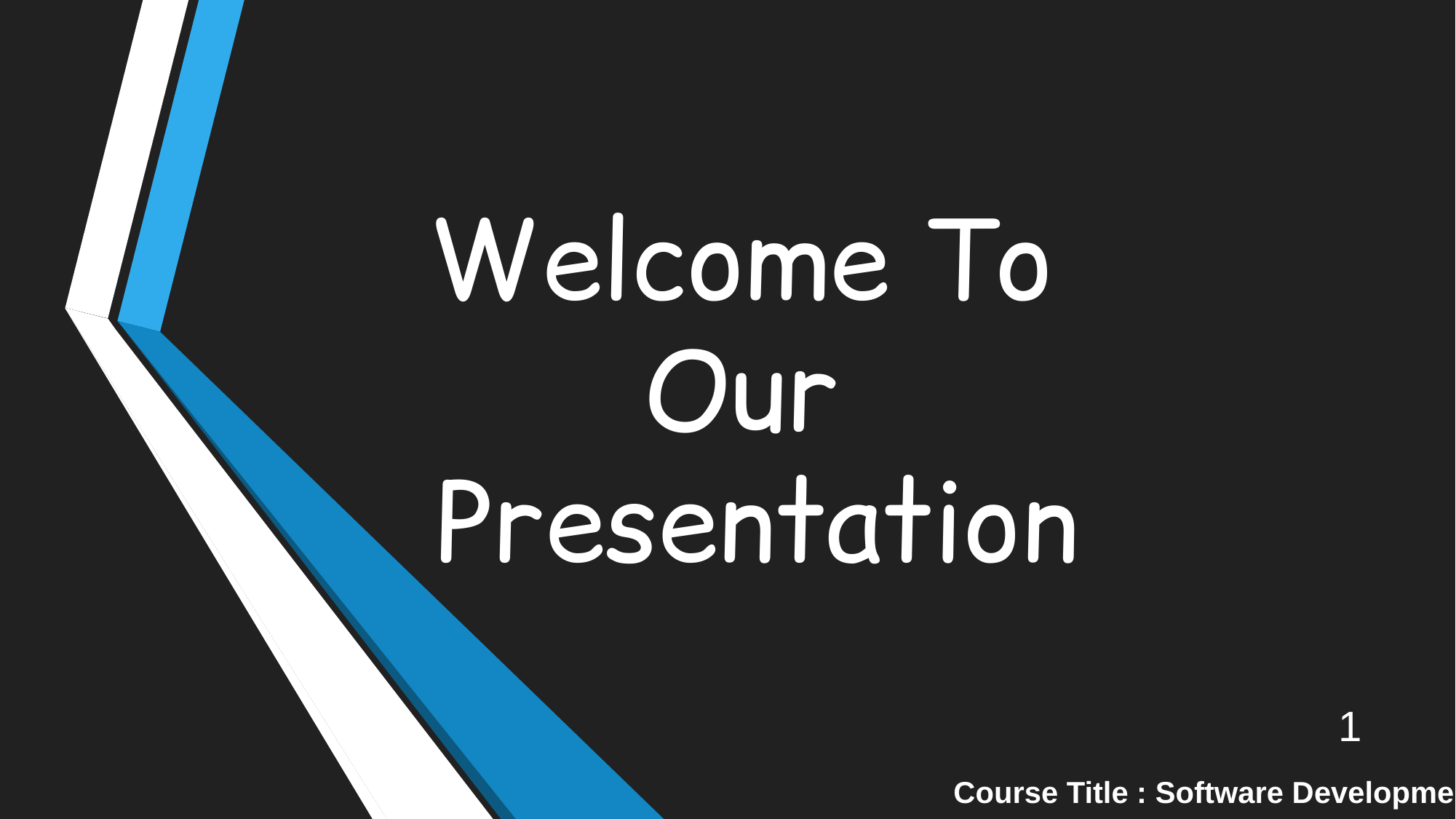

# Welcome To Our Presentation
1
Course Title : Software Development